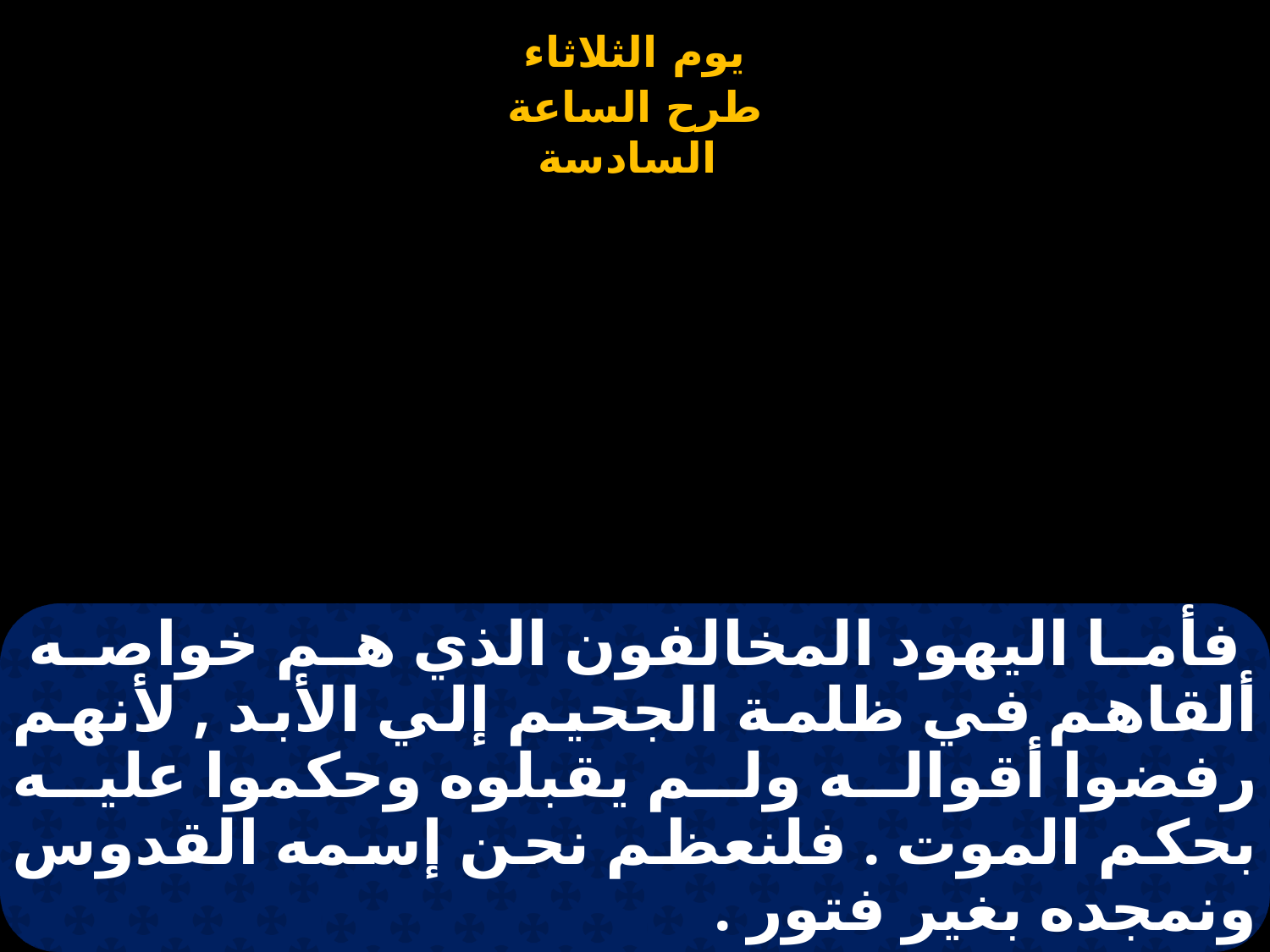

# فأما اليهود المخالفون الذي هم خواصه  ألقاهم في ظلمة الجحيم إلي الأبد , لأنهم رفضوا أقواله ولم يقبلوه وحكموا عليه بحكم الموت . فلنعظم نحن إسمه القدوس ونمجده بغير فتور .